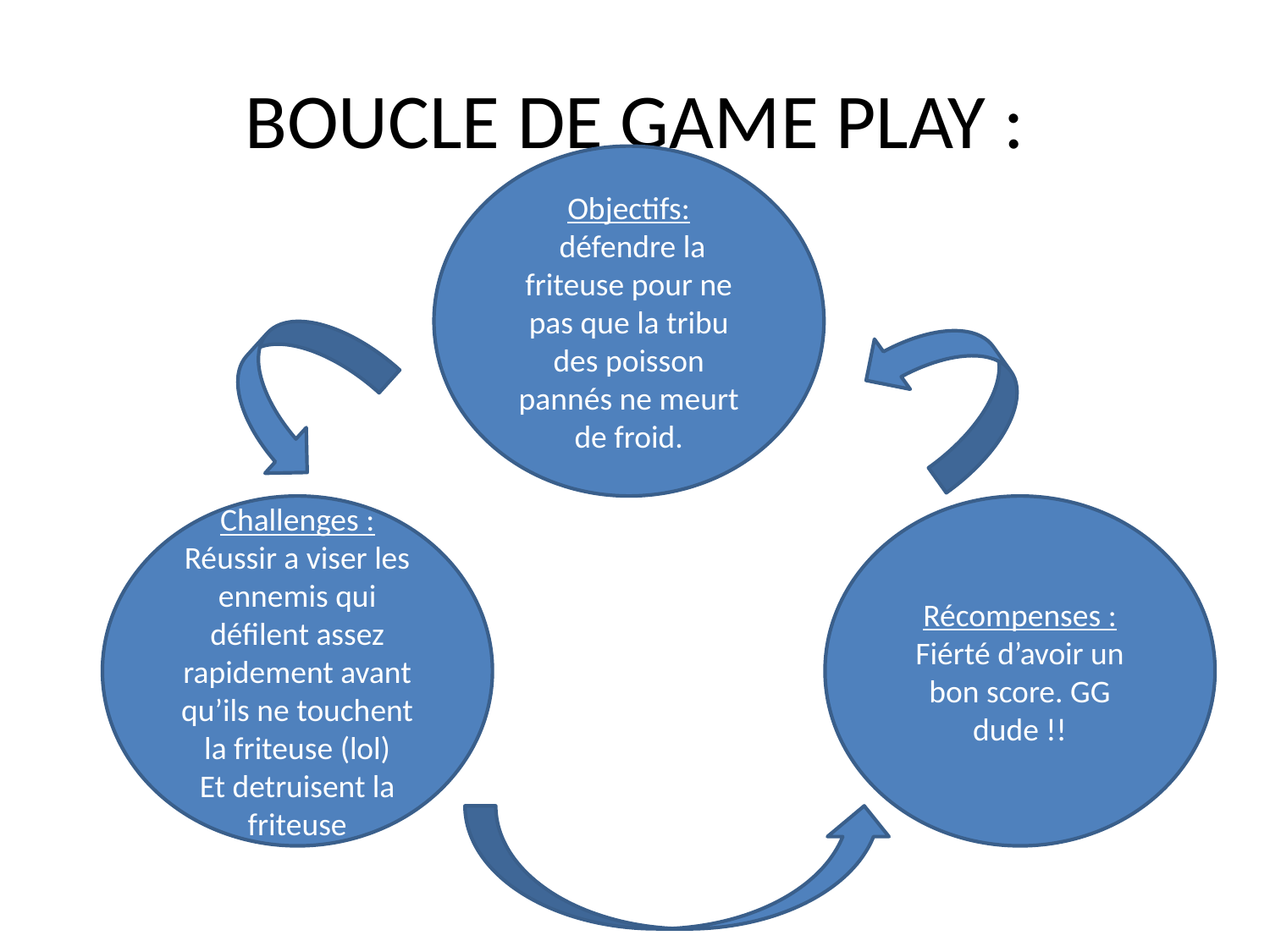

# BOUCLE DE GAME PLAY :
Objectifs:
 défendre la friteuse pour ne pas que la tribu des poisson pannés ne meurt de froid.

Challenges :
Réussir a viser les ennemis qui défilent assez rapidement avant qu’ils ne touchent la friteuse (lol)
Et detruisent la friteuse
Récompenses :
Fiérté d’avoir un bon score. GG dude !!